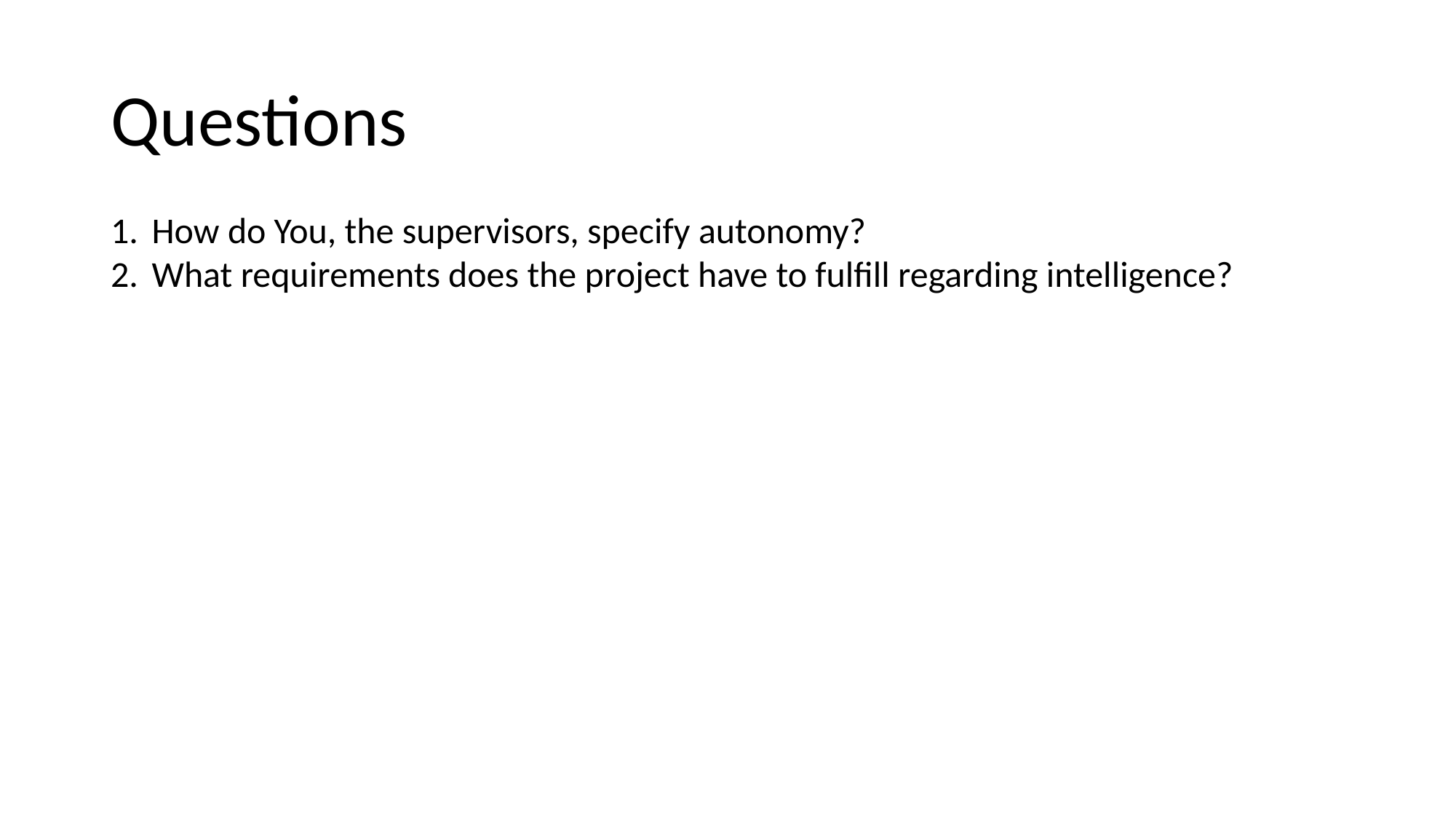

# Questions
How do You, the supervisors, specify autonomy?
What requirements does the project have to fulfill regarding intelligence?